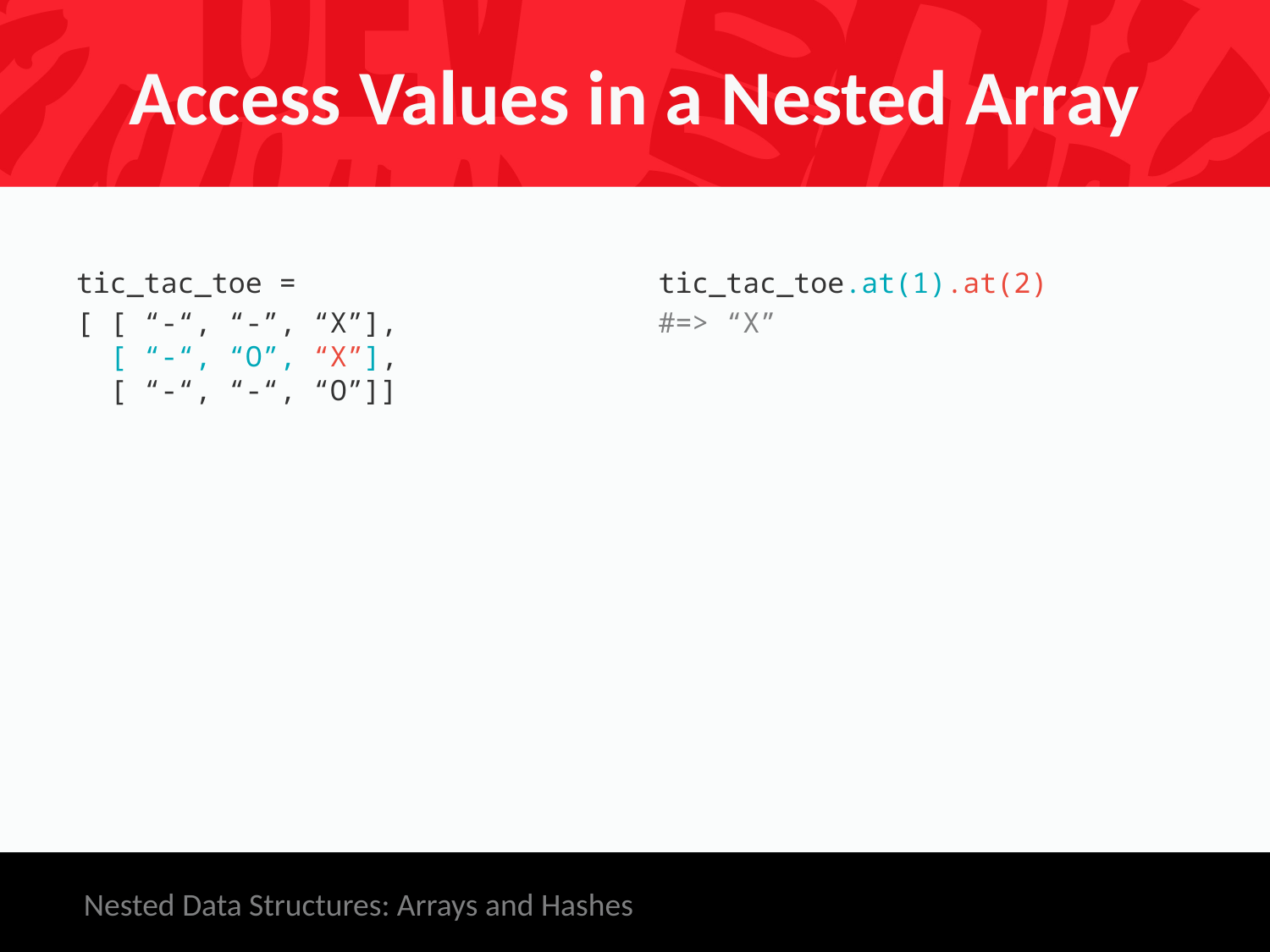

# Access Values in a Nested Array
tic_tac_toe =
[ [ “-“, “-”, “X”],
  [ “-“, “O”, “X”],
  [ “-“, “-“, “O”]]

tic_tac_toe.at(1).at(2)
#=> “X”
Nested Data Structures: Arrays and Hashes